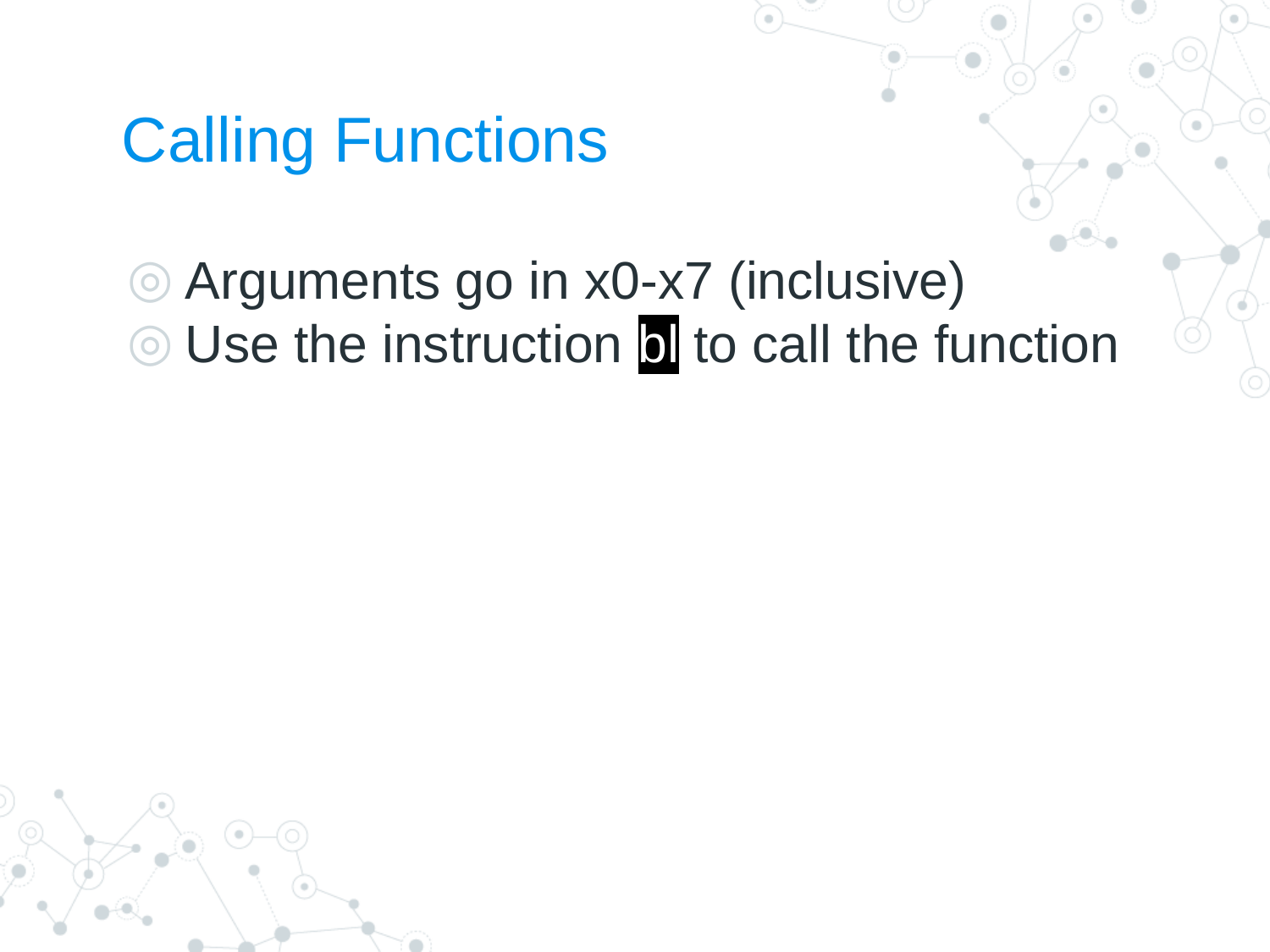

# Calling Functions
Arguments go in x0-x7 (inclusive)
Use the instruction bl to call the function